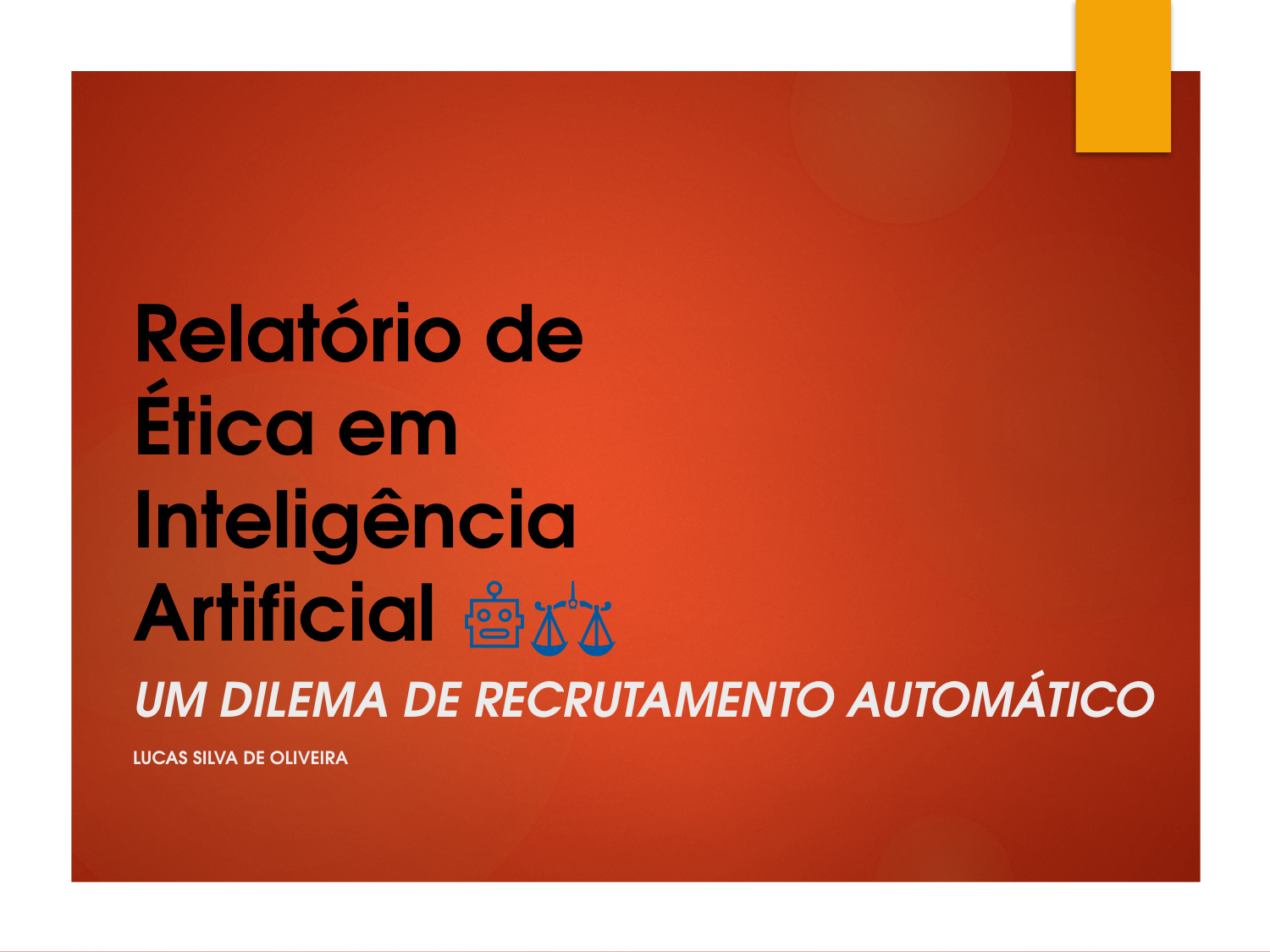

# Relatório de Ética em Inteligência Artificial 🤖⚖️
Um dilema de recrutamento automático

Lucas Silva de Oliveira